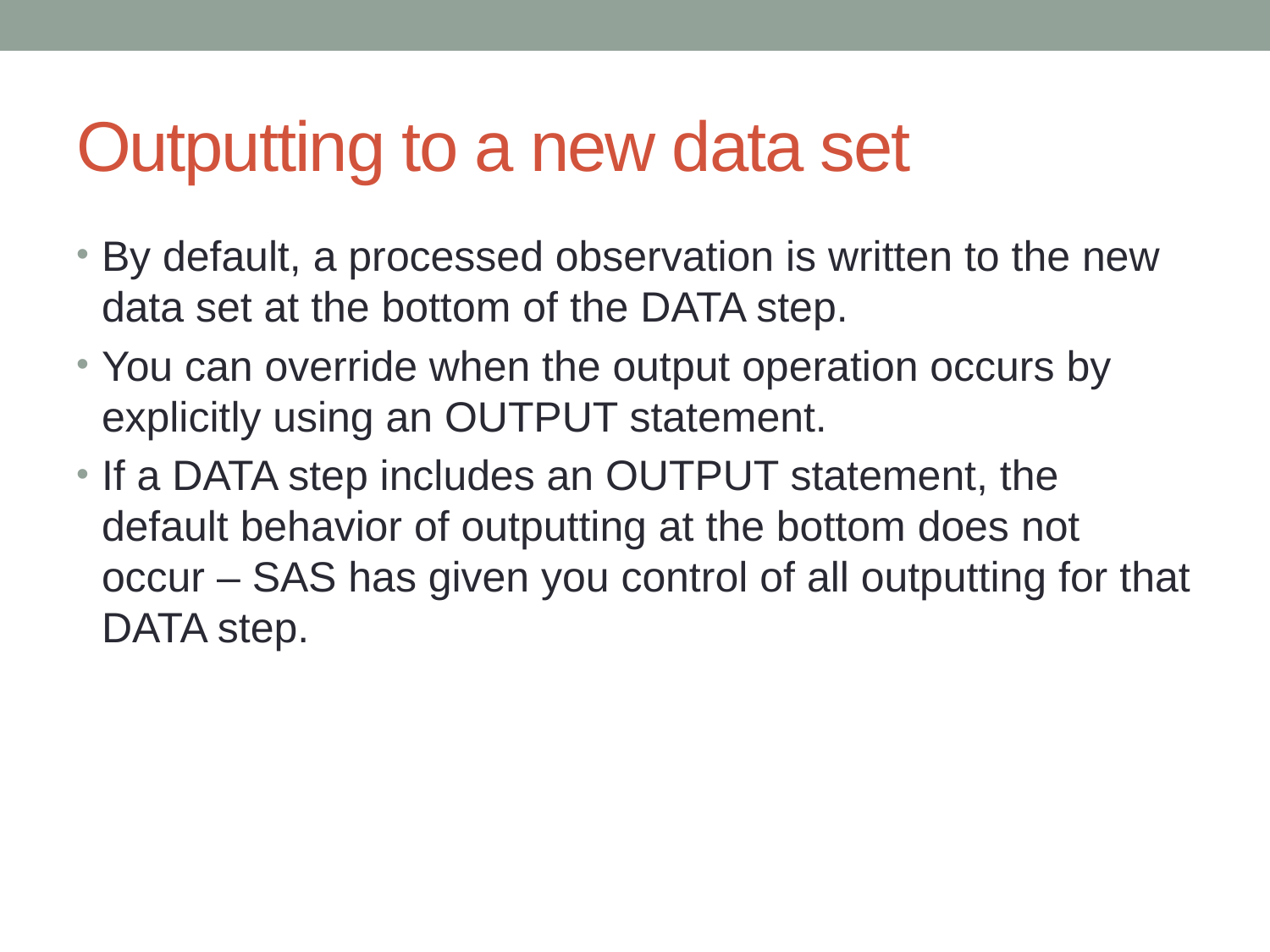

# Outputting to a new data set
By default, a processed observation is written to the new data set at the bottom of the DATA step.
You can override when the output operation occurs by explicitly using an OUTPUT statement.
If a DATA step includes an OUTPUT statement, the default behavior of outputting at the bottom does not occur – SAS has given you control of all outputting for that DATA step.